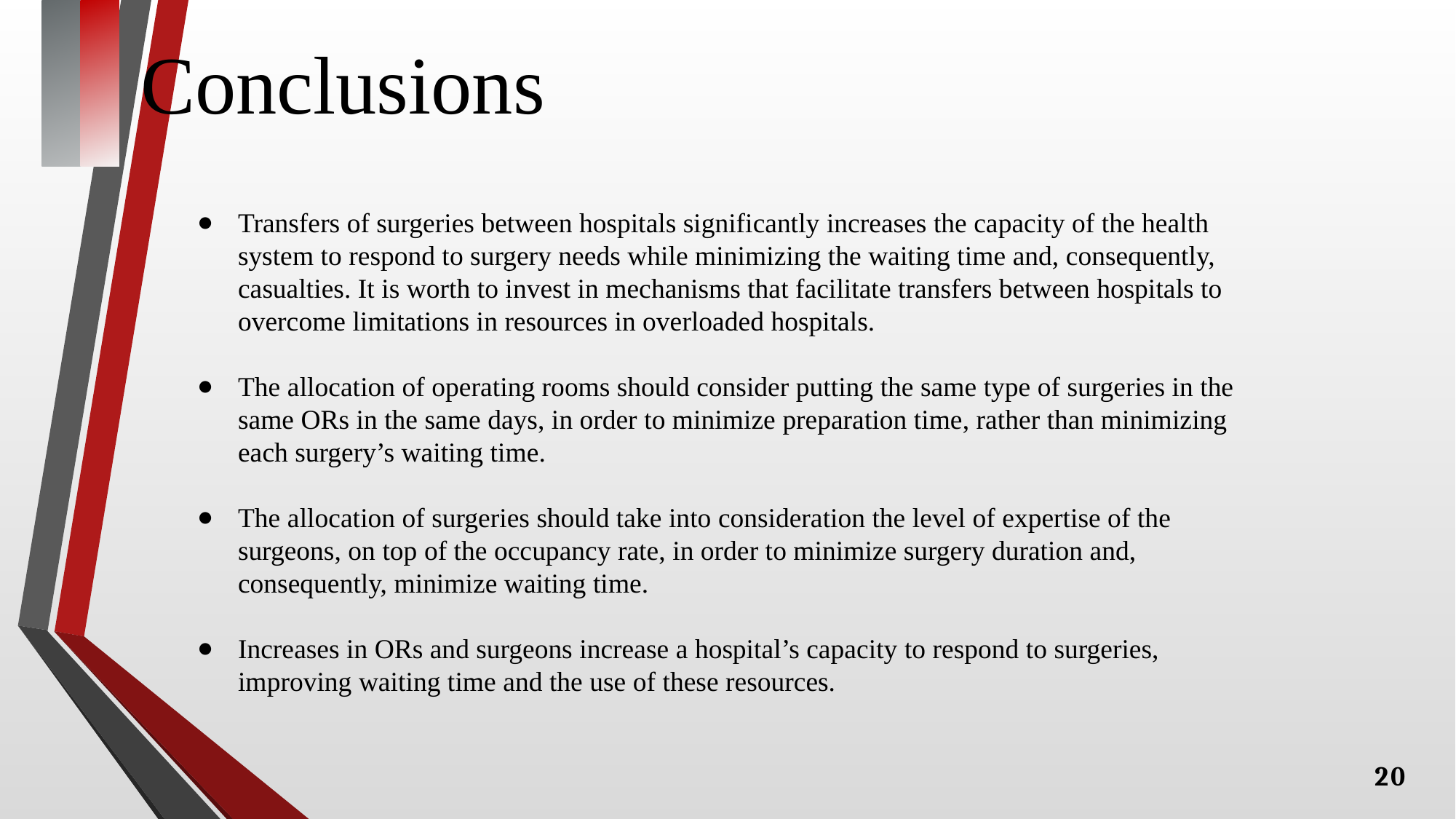

# Conclusions
Transfers of surgeries between hospitals significantly increases the capacity of the health system to respond to surgery needs while minimizing the waiting time and, consequently, casualties. It is worth to invest in mechanisms that facilitate transfers between hospitals to overcome limitations in resources in overloaded hospitals.

The allocation of operating rooms should consider putting the same type of surgeries in the same ORs in the same days, in order to minimize preparation time, rather than minimizing each surgery’s waiting time.

The allocation of surgeries should take into consideration the level of expertise of the surgeons, on top of the occupancy rate, in order to minimize surgery duration and, consequently, minimize waiting time.

Increases in ORs and surgeons increase a hospital’s capacity to respond to surgeries, improving waiting time and the use of these resources.

20